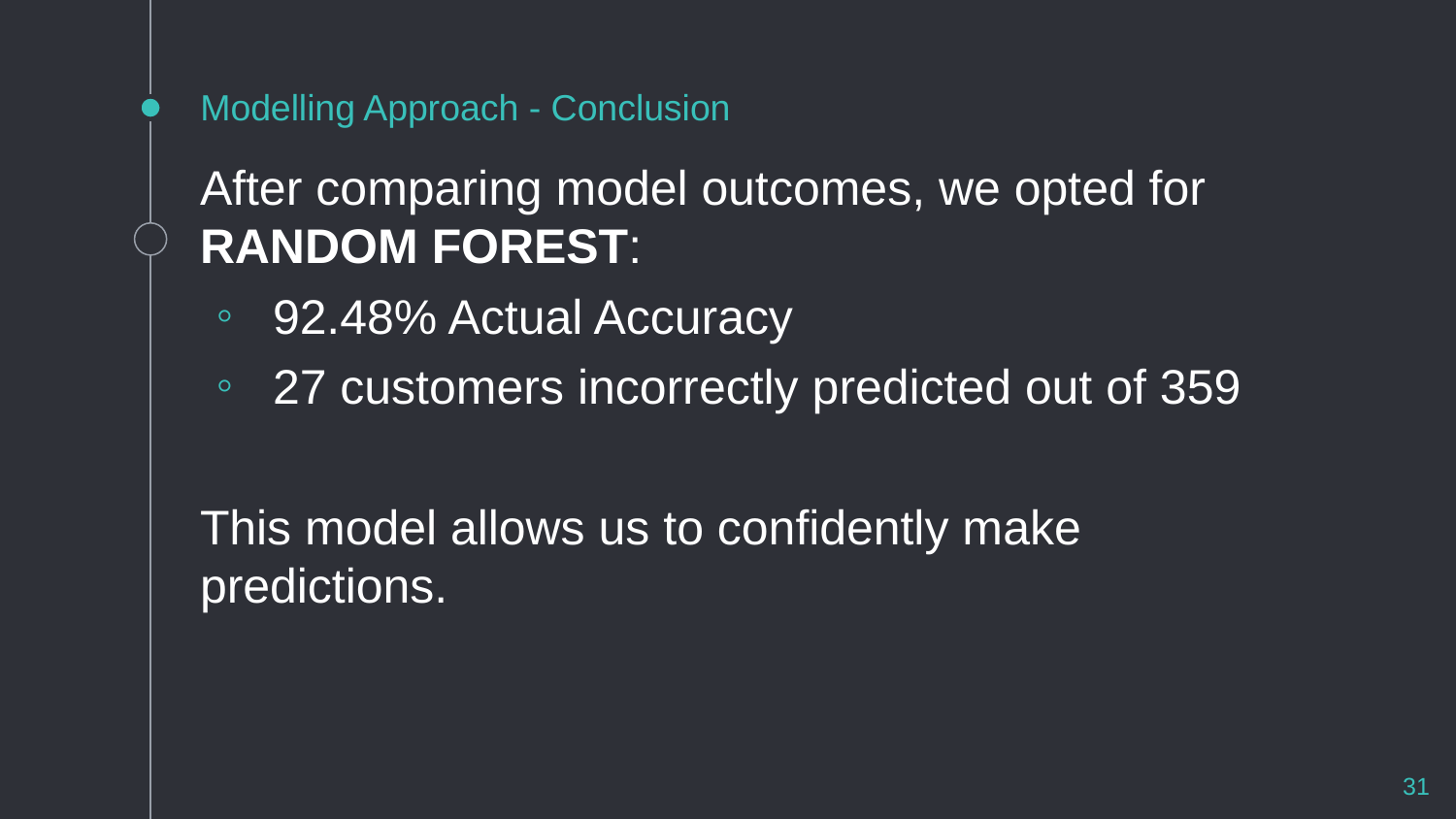

# Modelling Approach - Conclusion
After comparing model outcomes, we opted for RANDOM FOREST:
92.48% Actual Accuracy
27 customers incorrectly predicted out of 359

This model allows us to confidently make predictions.
31